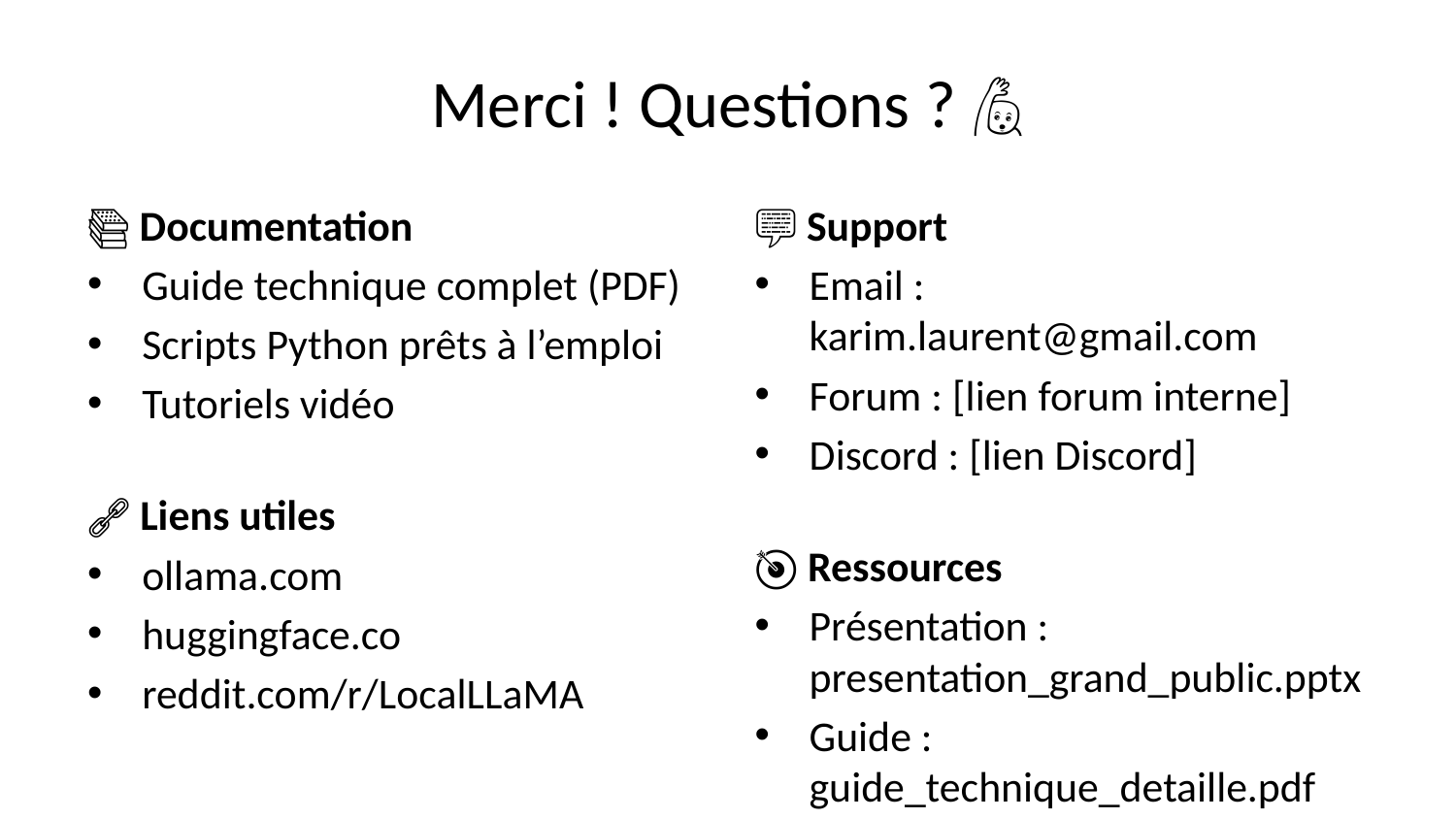

# Merci ! Questions ? 🙋
📚 Documentation
Guide technique complet (PDF)
Scripts Python prêts à l’emploi
Tutoriels vidéo
🔗 Liens utiles
ollama.com
huggingface.co
reddit.com/r/LocalLLaMA
💬 Support
Email : karim.laurent@gmail.com
Forum : [lien forum interne]
Discord : [lien Discord]
🎯 Ressources
Présentation : presentation_grand_public.pptx
Guide : guide_technique_detaille.pdf
Code : github.com/[votre-repo]